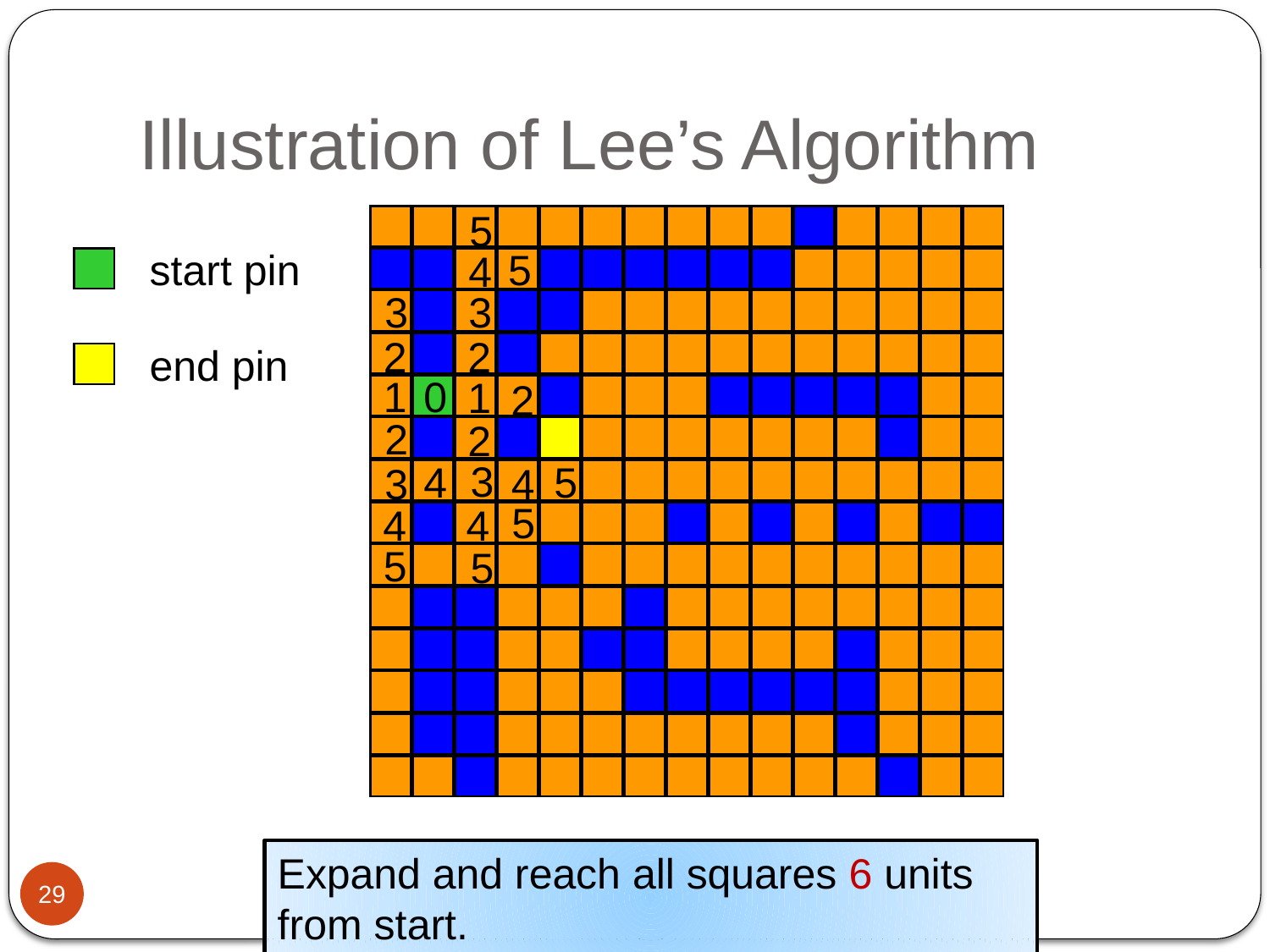

# Illustration of Lee’s Algorithm

5
start pin

5

4

3

3

end pin

2
2
0

1

1
2
2

2
3

4
5
3
4
5

4
4

5

5

Expand and reach all squares 6 units from start.
29